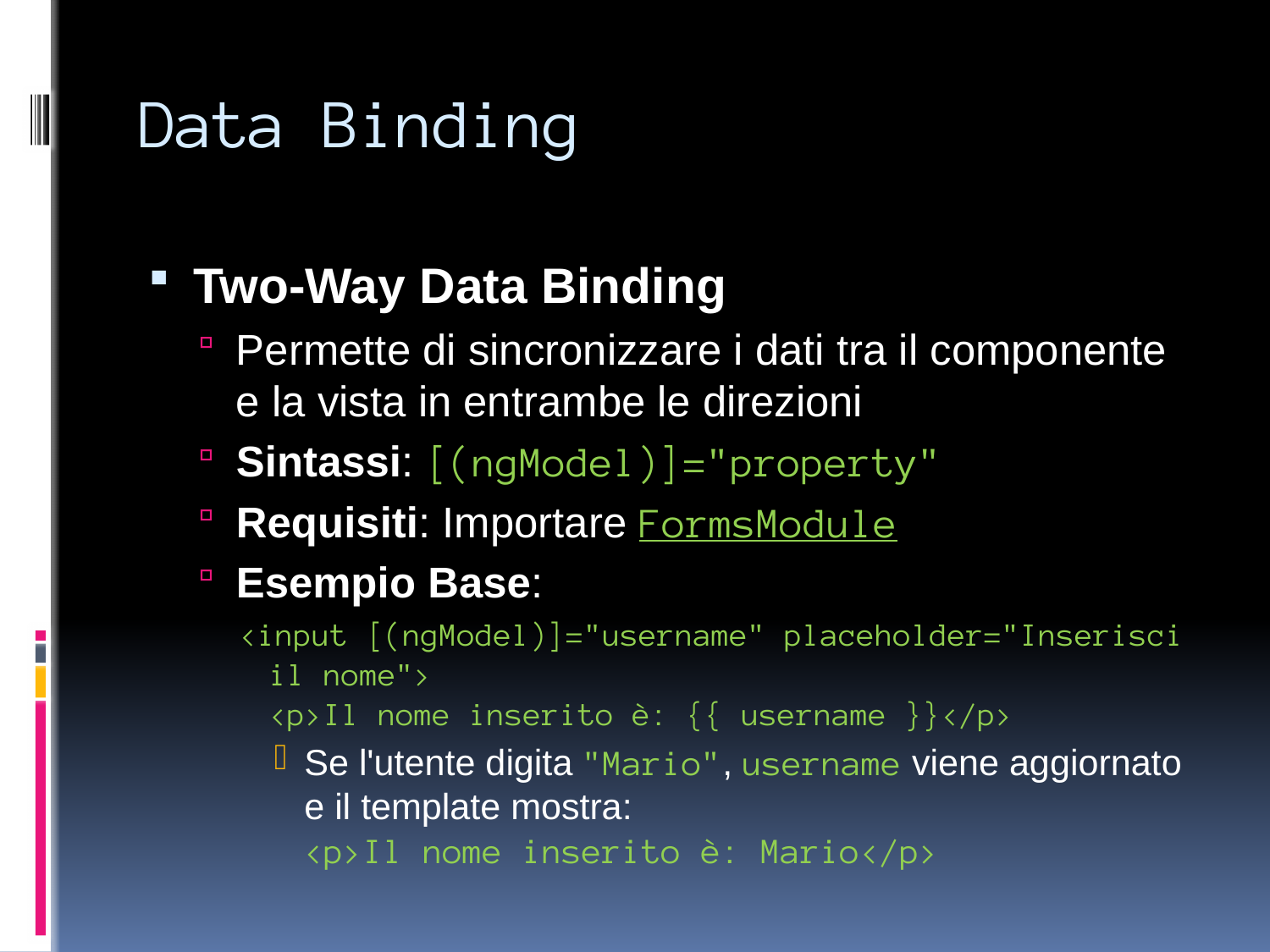

# Data Binding
Two-Way Data Binding
Permette di sincronizzare i dati tra il componente e la vista in entrambe le direzioni
Sintassi: [(ngModel)]="property"
Requisiti: Importare FormsModule
Esempio Base:
<input [(ngModel)]="username" placeholder="Inserisci il nome">
<p>Il nome inserito è: {{ username }}</p>
Se l'utente digita "Mario", username viene aggiornato e il template mostra: 
<p>Il nome inserito è: Mario</p>